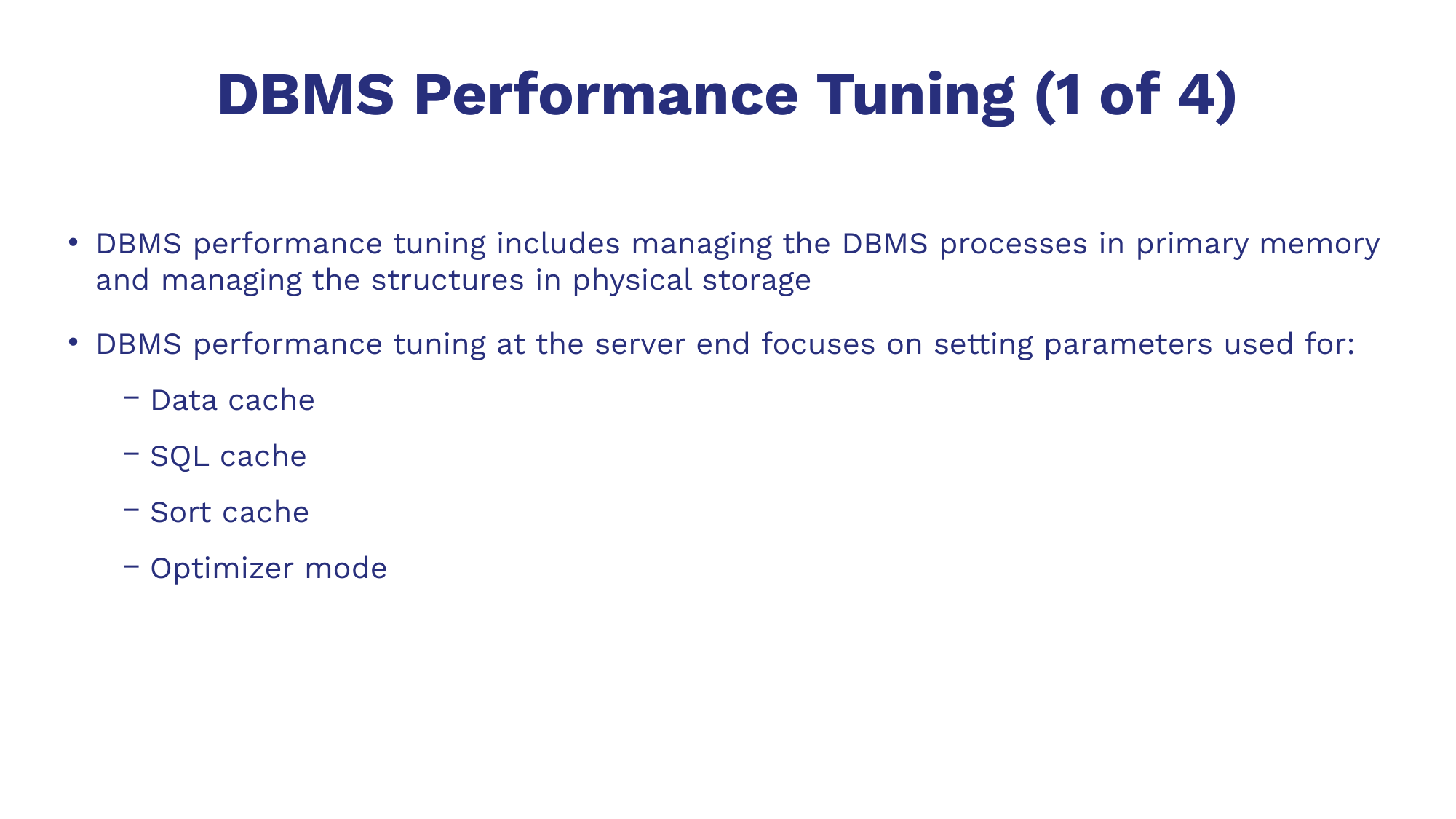

# DBMS Performance Tuning (1 of 4)
DBMS performance tuning includes managing the DBMS processes in primary memory and managing the structures in physical storage
DBMS performance tuning at the server end focuses on setting parameters used for:
Data cache
SQL cache
Sort cache
Optimizer mode